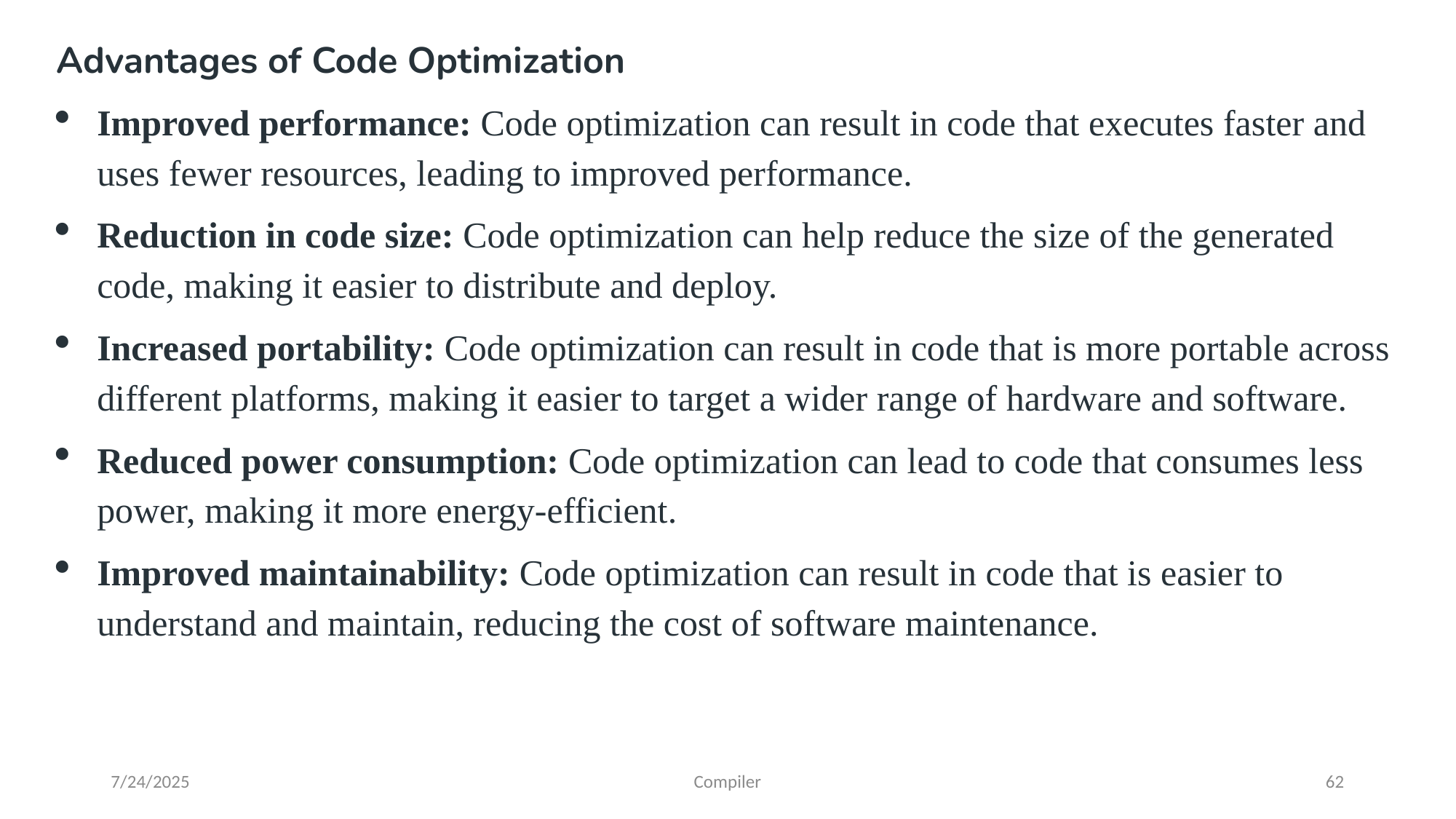

Advantages of Code Optimization
Improved performance: Code optimization can result in code that executes faster and uses fewer resources, leading to improved performance.
Reduction in code size: Code optimization can help reduce the size of the generated code, making it easier to distribute and deploy.
Increased portability: Code optimization can result in code that is more portable across different platforms, making it easier to target a wider range of hardware and software.
Reduced power consumption: Code optimization can lead to code that consumes less power, making it more energy-efficient.
Improved maintainability: Code optimization can result in code that is easier to understand and maintain, reducing the cost of software maintenance.
7/24/2025
Compiler
62